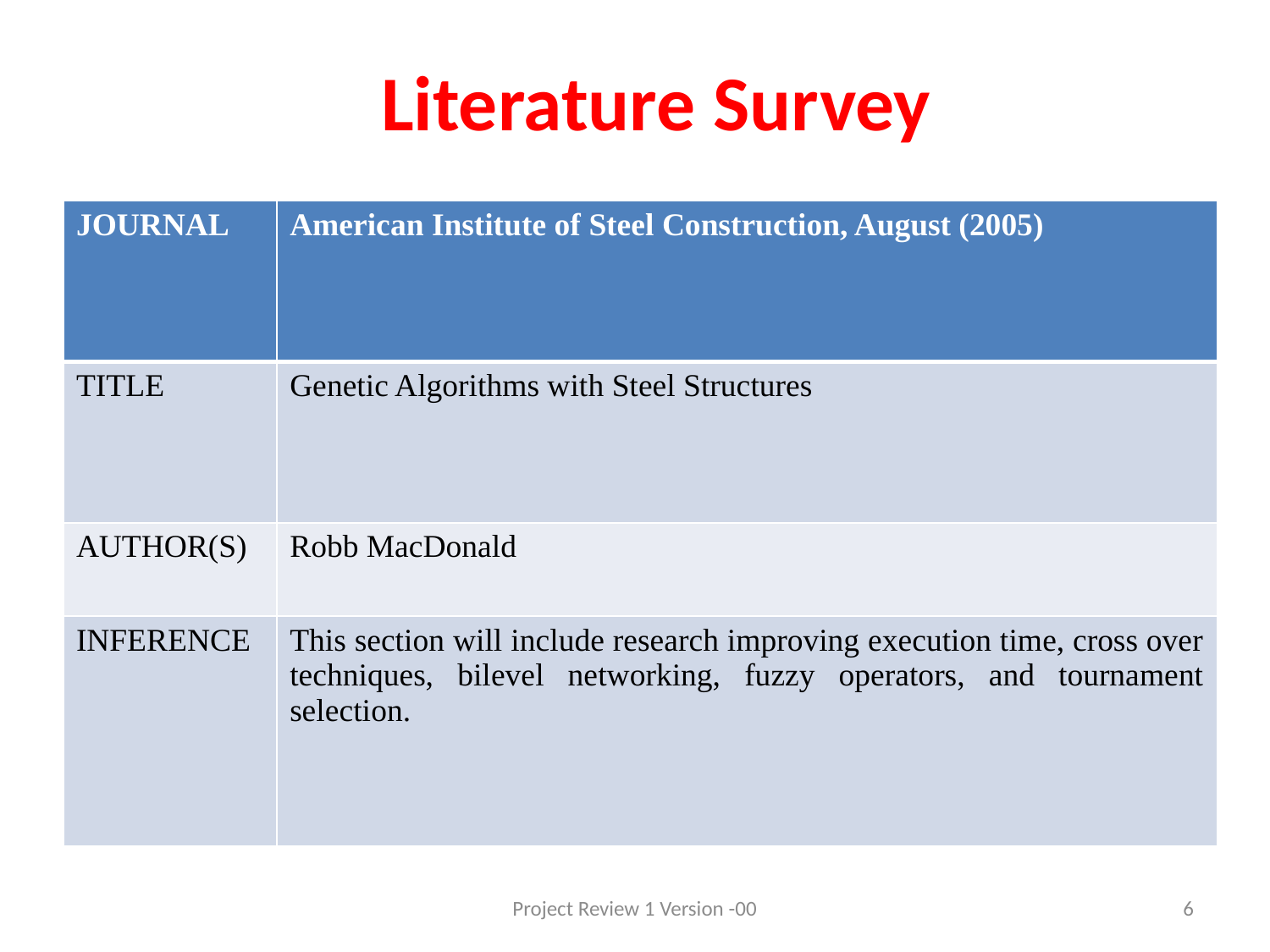

# Literature Survey
| JOURNAL | American Institute of Steel Construction, August (2005) |
| --- | --- |
| TITLE | Genetic Algorithms with Steel Structures |
| AUTHOR(S) | Robb MacDonald |
| INFERENCE | This section will include research improving execution time, cross over techniques, bilevel networking, fuzzy operators, and tournament selection. |
Project Review 1 Version -00
6